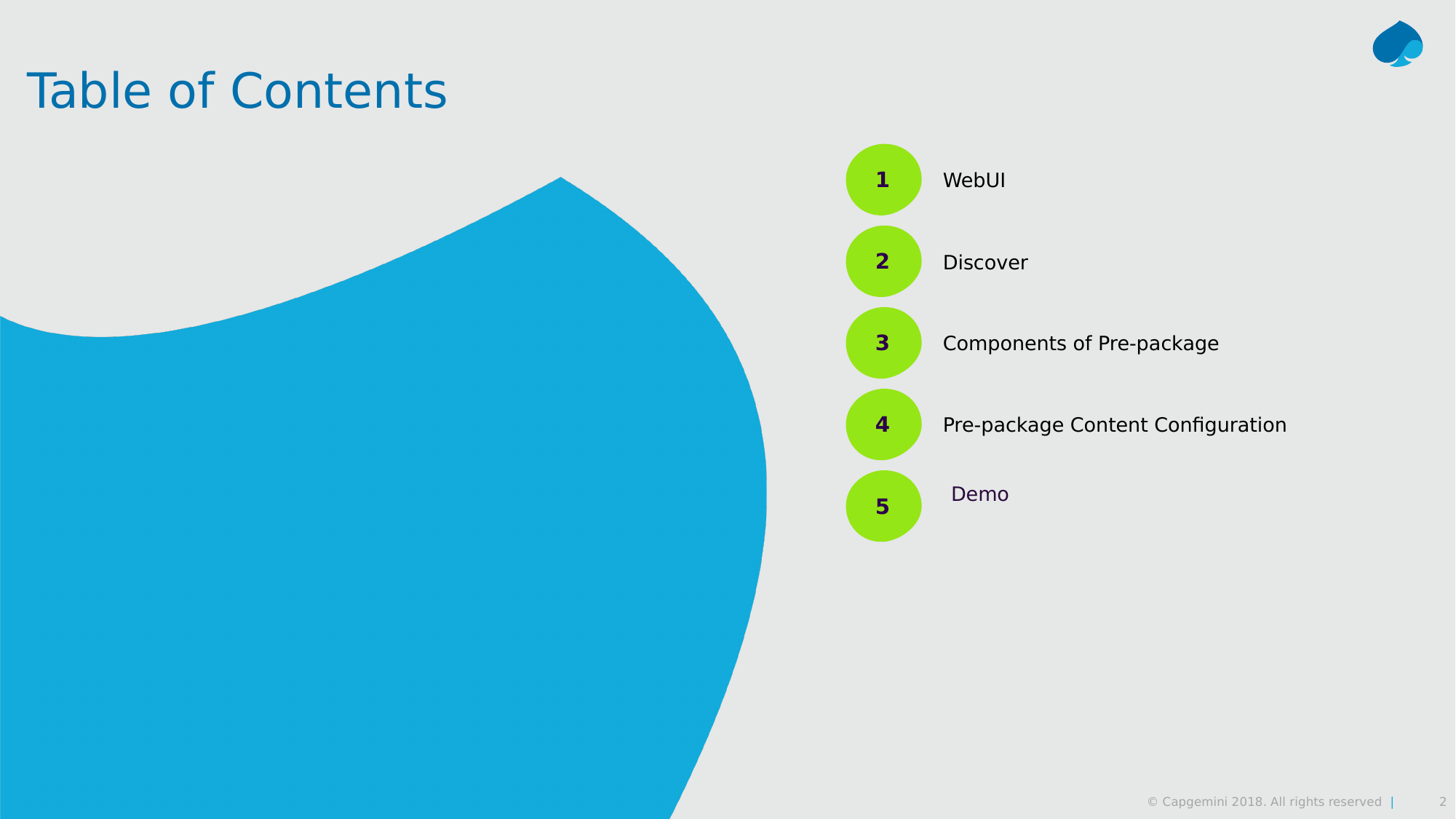

# Table of Contents

1
WebUI

2
Discover

3
Components of Pre-package

4
Pre-package Content Configuration
Demo

5